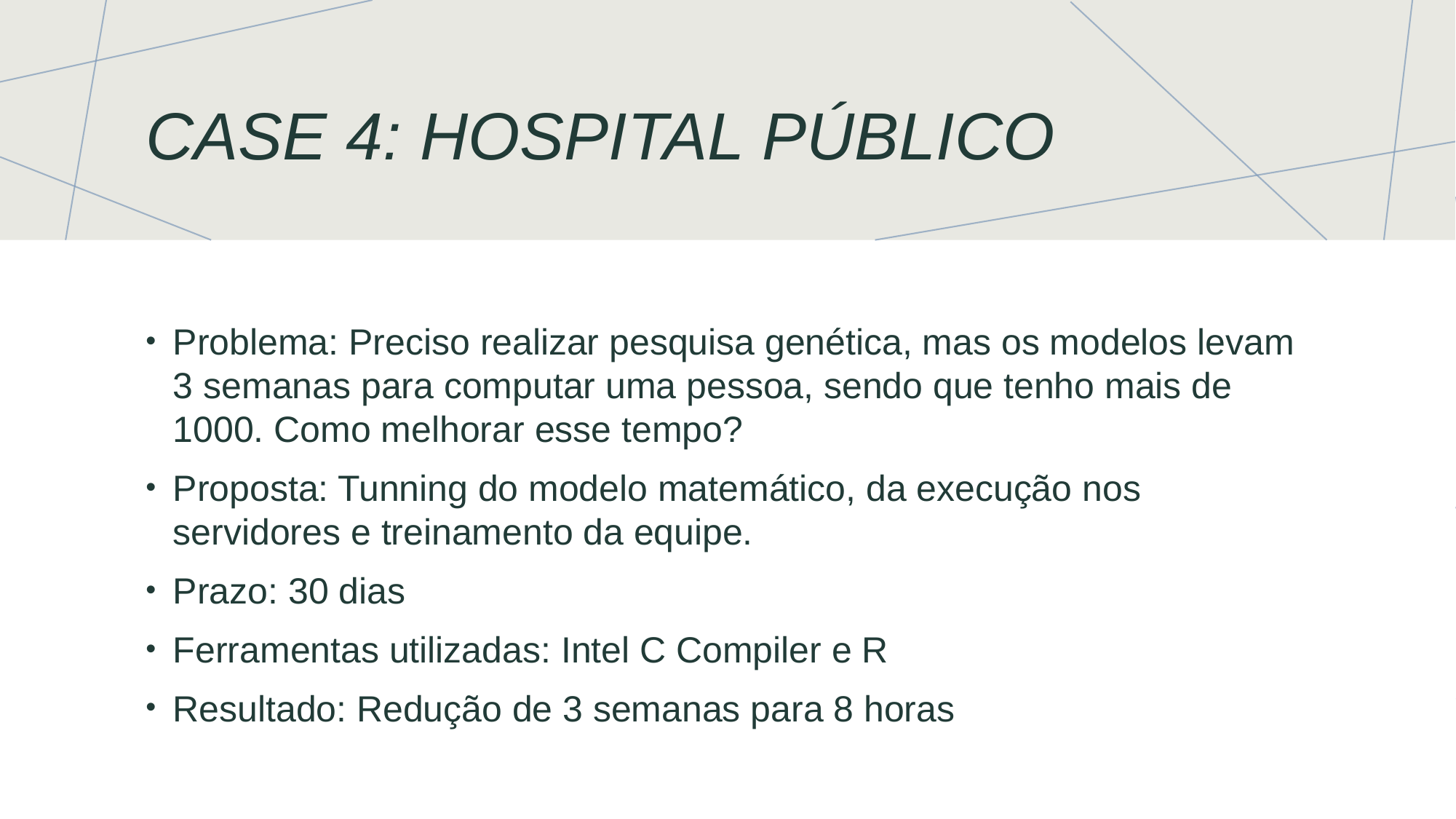

# Case 4: Hospital público
Problema: Preciso realizar pesquisa genética, mas os modelos levam 3 semanas para computar uma pessoa, sendo que tenho mais de 1000. Como melhorar esse tempo?
Proposta: Tunning do modelo matemático, da execução nos servidores e treinamento da equipe.
Prazo: 30 dias
Ferramentas utilizadas: Intel C Compiler e R
Resultado: Redução de 3 semanas para 8 horas